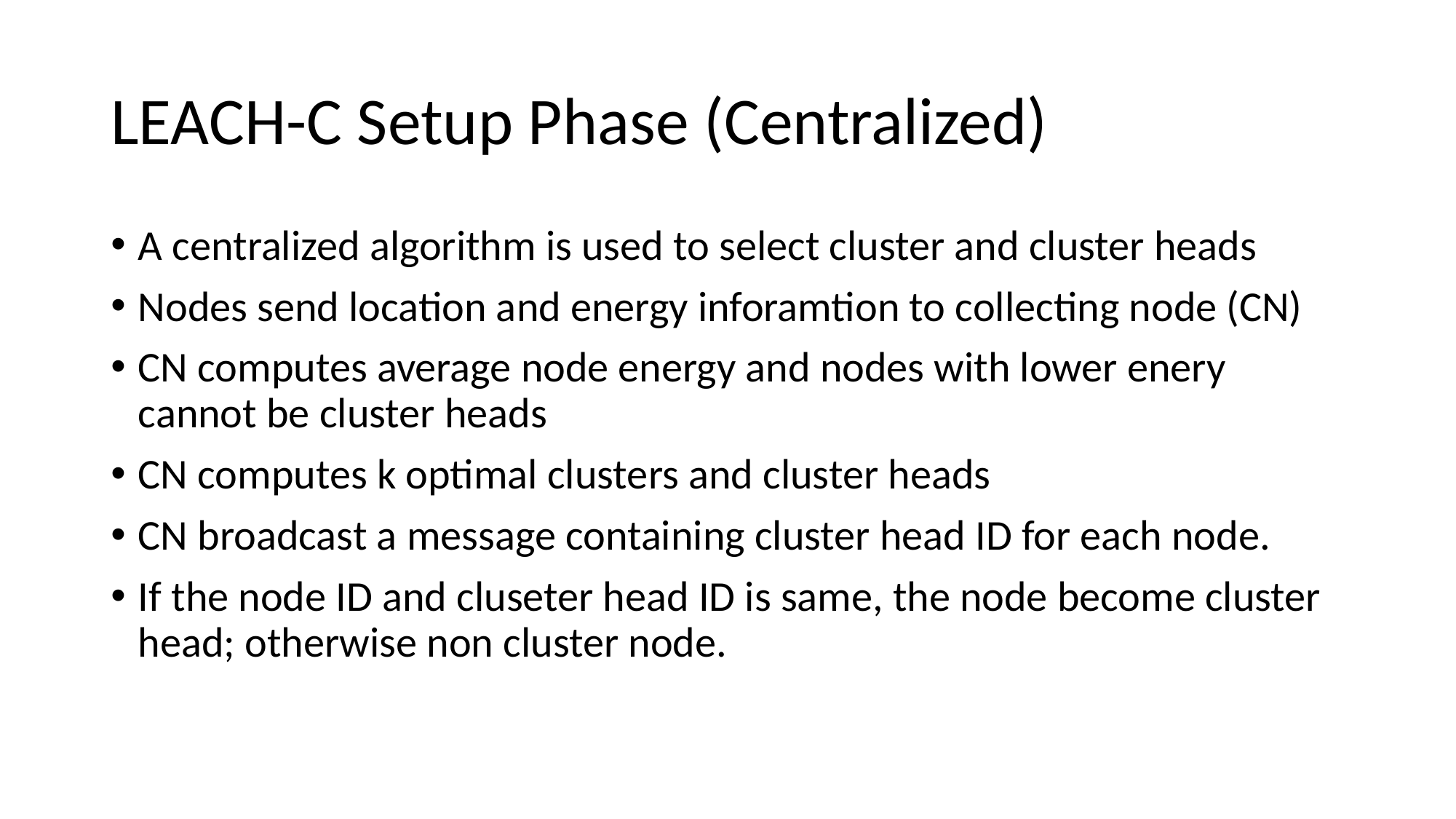

# LEACH-C Setup Phase (Centralized)
A centralized algorithm is used to select cluster and cluster heads
Nodes send location and energy inforamtion to collecting node (CN)
CN computes average node energy and nodes with lower enery cannot be cluster heads
CN computes k optimal clusters and cluster heads
CN broadcast a message containing cluster head ID for each node.
If the node ID and cluseter head ID is same, the node become cluster head; otherwise non cluster node.